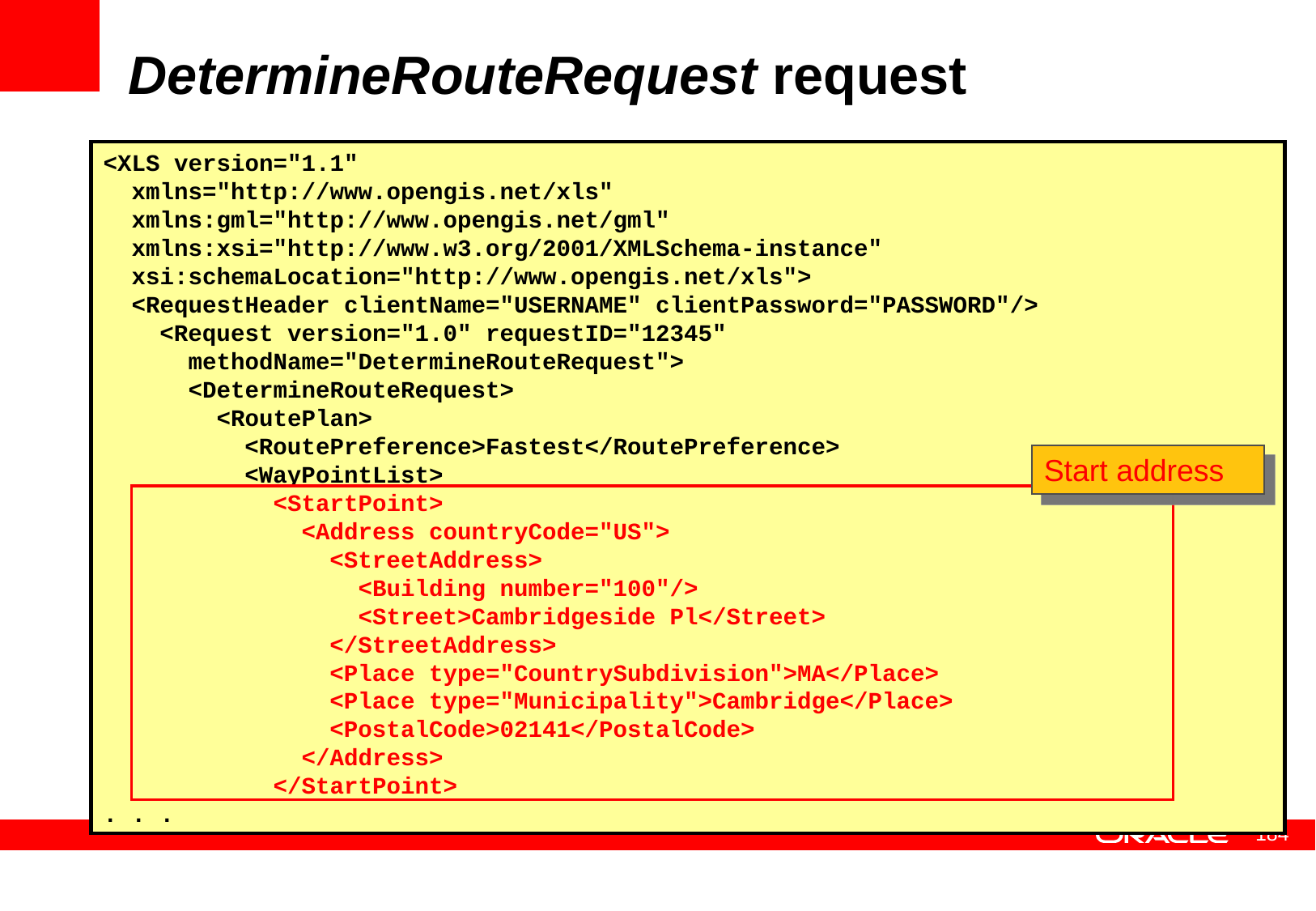

# DetermineRouteRequest request
<XLS version="1.1"
  xmlns="http://www.opengis.net/xls"
  xmlns:gml="http://www.opengis.net/gml"
  xmlns:xsi="http://www.w3.org/2001/XMLSchema-instance"
  xsi:schemaLocation="http://www.opengis.net/xls">
  <RequestHeader clientName="USERNAME" clientPassword="PASSWORD"/>
    <Request version="1.0" requestID="12345"
      methodName="DetermineRouteRequest">
      <DetermineRouteRequest>
        <RoutePlan>
          <RoutePreference>Fastest</RoutePreference>
          <WayPointList>
            <StartPoint>
              <Address countryCode="US">
                <StreetAddress>
                  <Building number="100"/>
                  <Street>Cambridgeside Pl</Street>
                </StreetAddress>
                <Place type="CountrySubdivision">MA</Place>
                <Place type="Municipality">Cambridge</Place>
                <PostalCode>02141</PostalCode>
              </Address>
            </StartPoint>
. . .
Start address